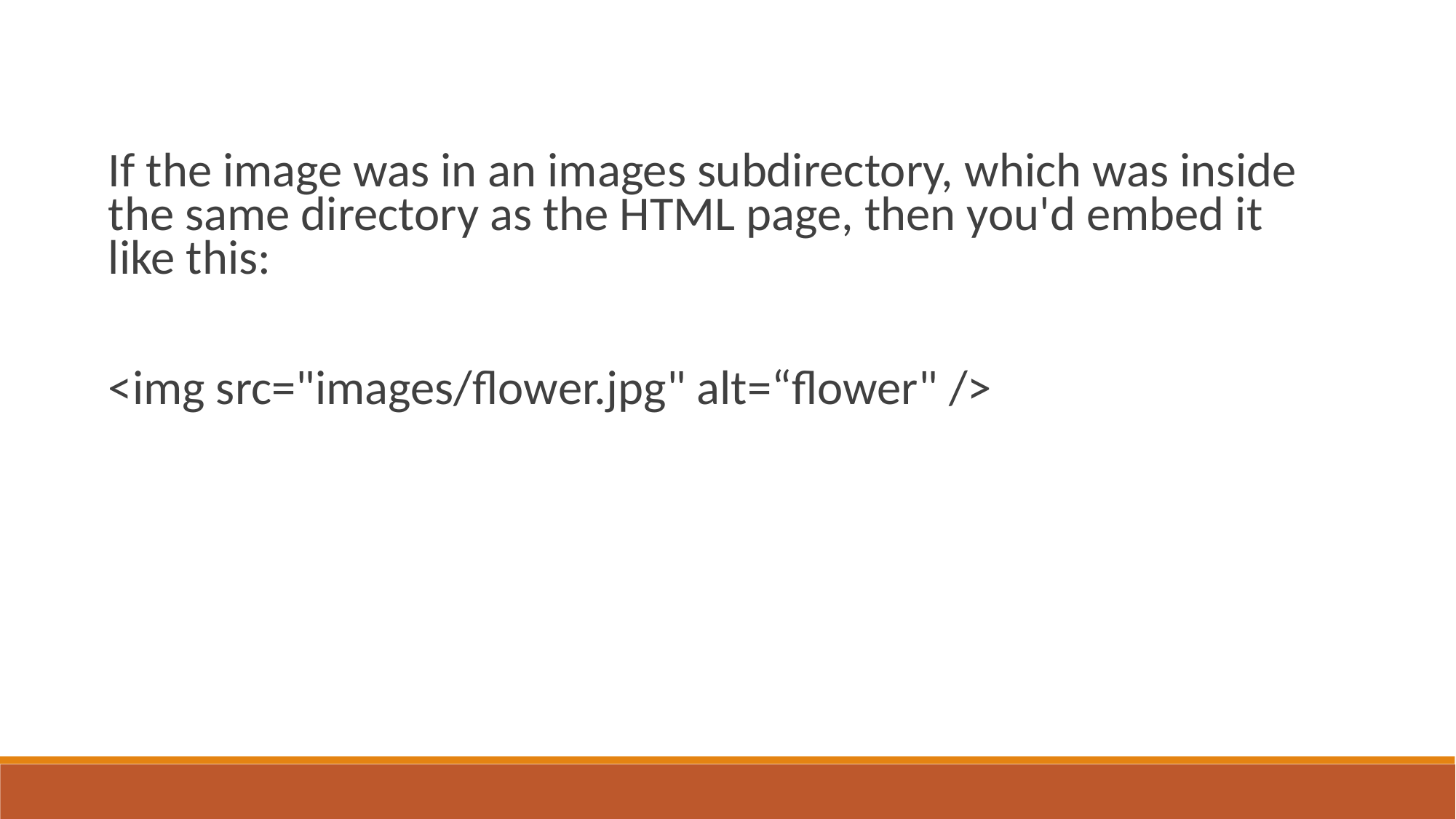

If the image was in an images subdirectory, which was inside the same directory as the HTML page, then you'd embed it like this:

<img src="images/flower.jpg" alt=“flower" />